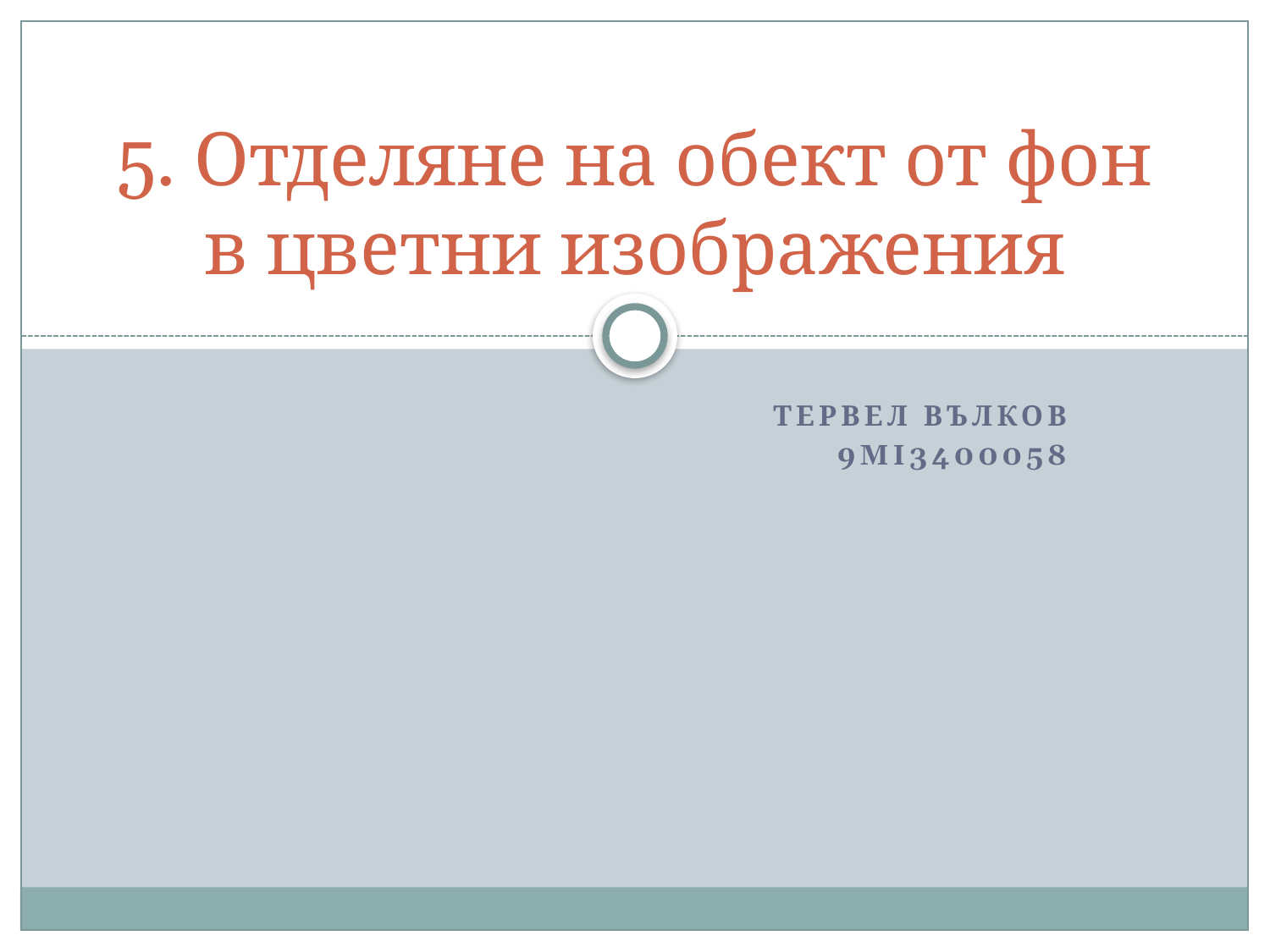

# 5. Отделяне на обект от фон в цветни изображения
Тервел Вълков
9MI3400058